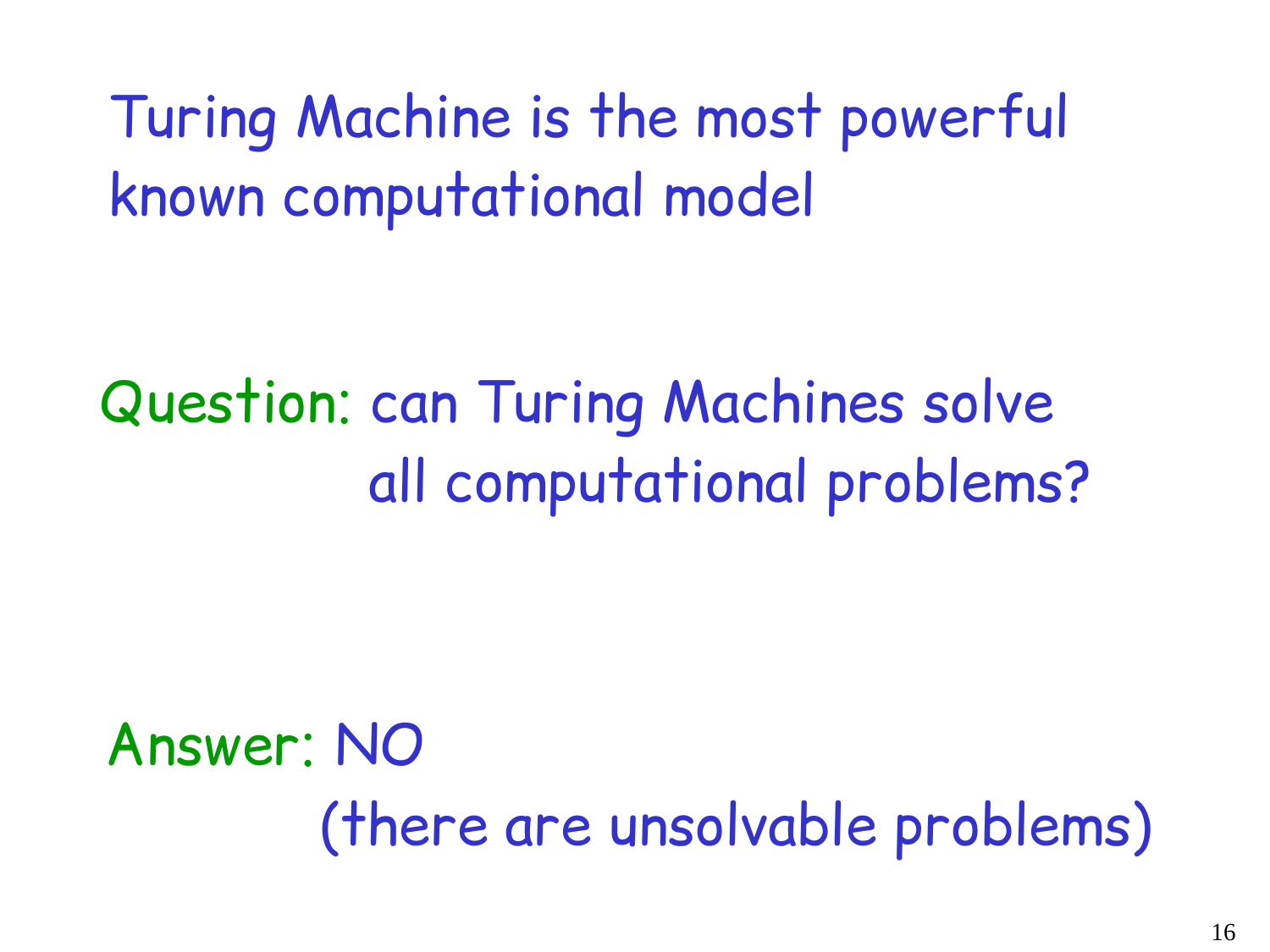

Turing Machine is the most powerful
known computational model
Question: can Turing Machines solve
                all computational problems?
Answer: NO
(there are unsolvable problems)
16